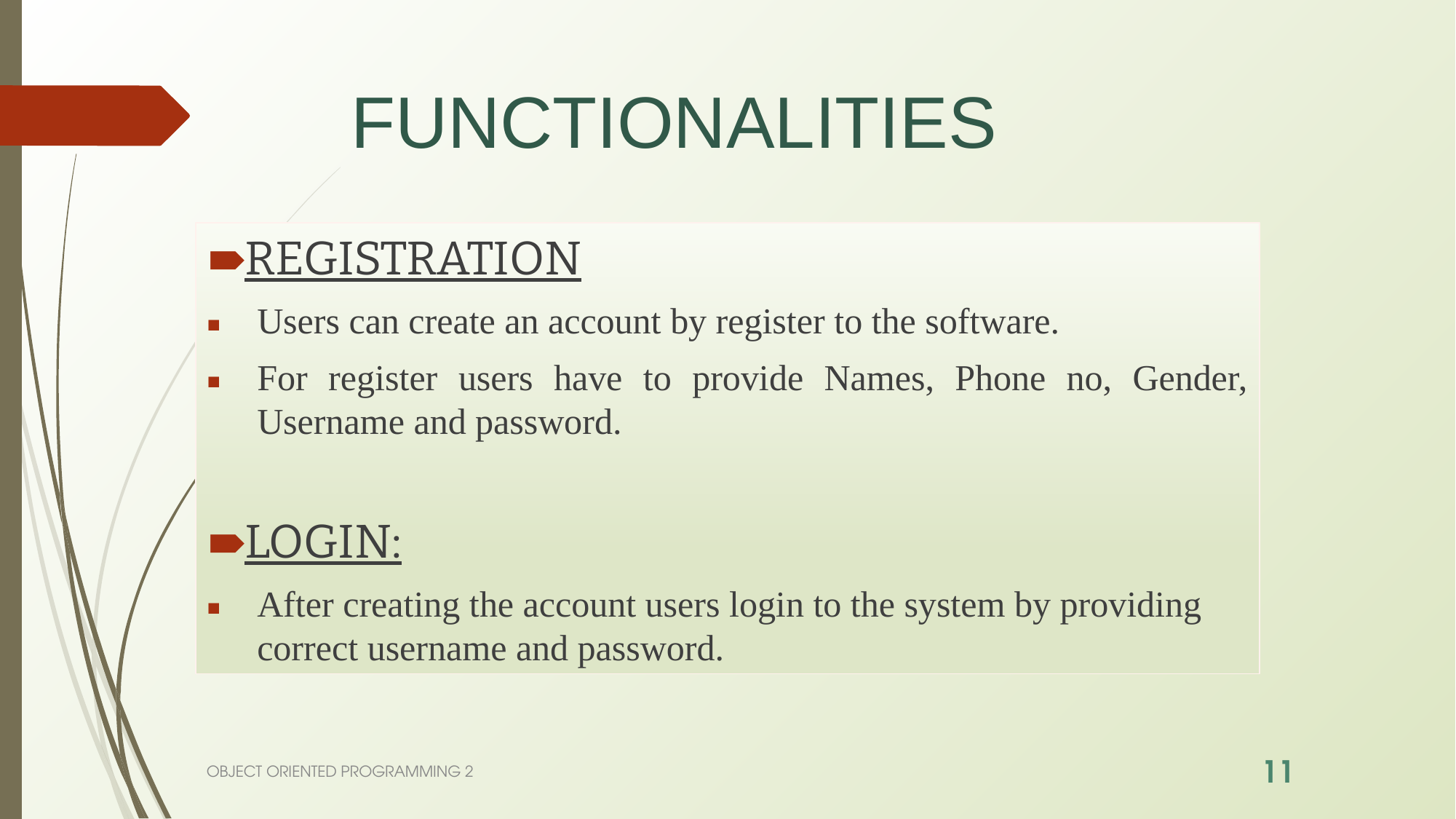

# FUNCTIONALITIES
REGISTRATION
Users can create an account by register to the software.
For register users have to provide Names, Phone no, Gender, Username and password.

LOGIN:
After creating the account users login to the system by providing correct username and password.

11
OBJECT ORIENTED PROGRAMMING 2